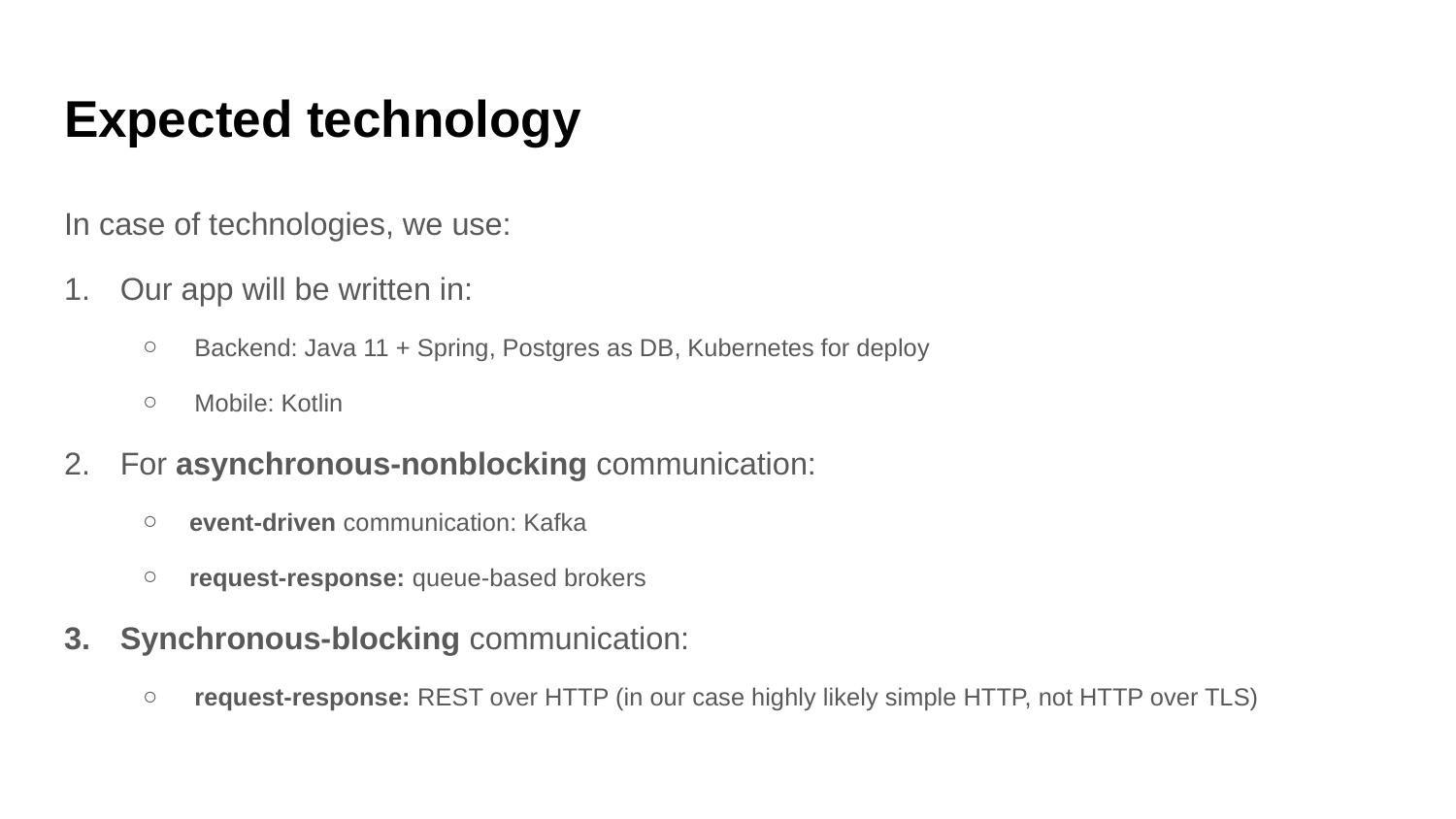

# Expected technology
In case of technologies, we use:
Our app will be written in:
Backend: Java 11 + Spring, Postgres as DB, Kubernetes for deploy
Mobile: Kotlin
For asynchronous-nonblocking communication:
event-driven communication: Kafka
request-response: queue-based brokers
Synchronous-blocking communication:
request-response: REST over HTTP (in our case highly likely simple HTTP, not HTTP over TLS)